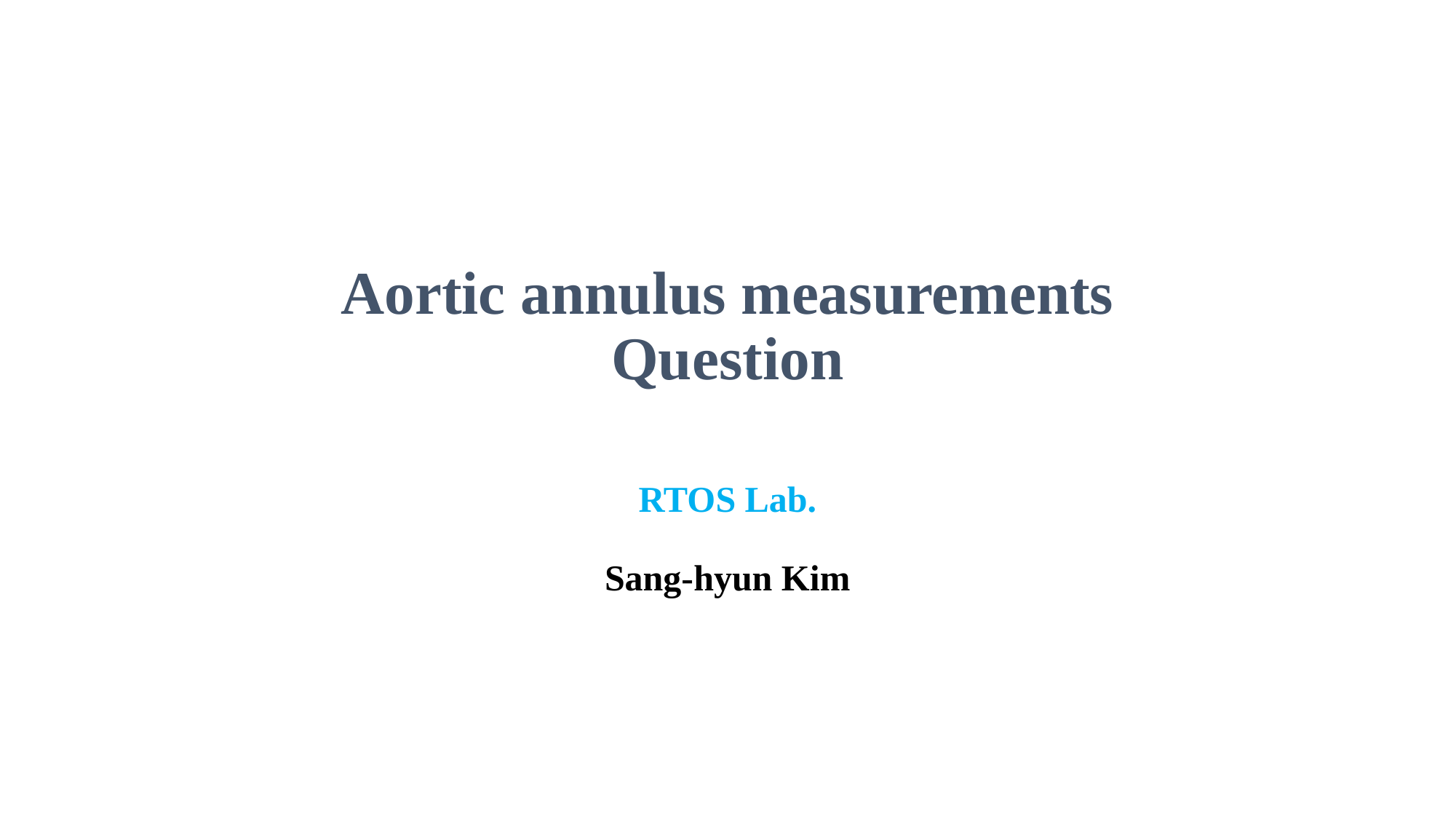

# Aortic annulus measurements Question RTOS Lab. Sang-hyun Kim